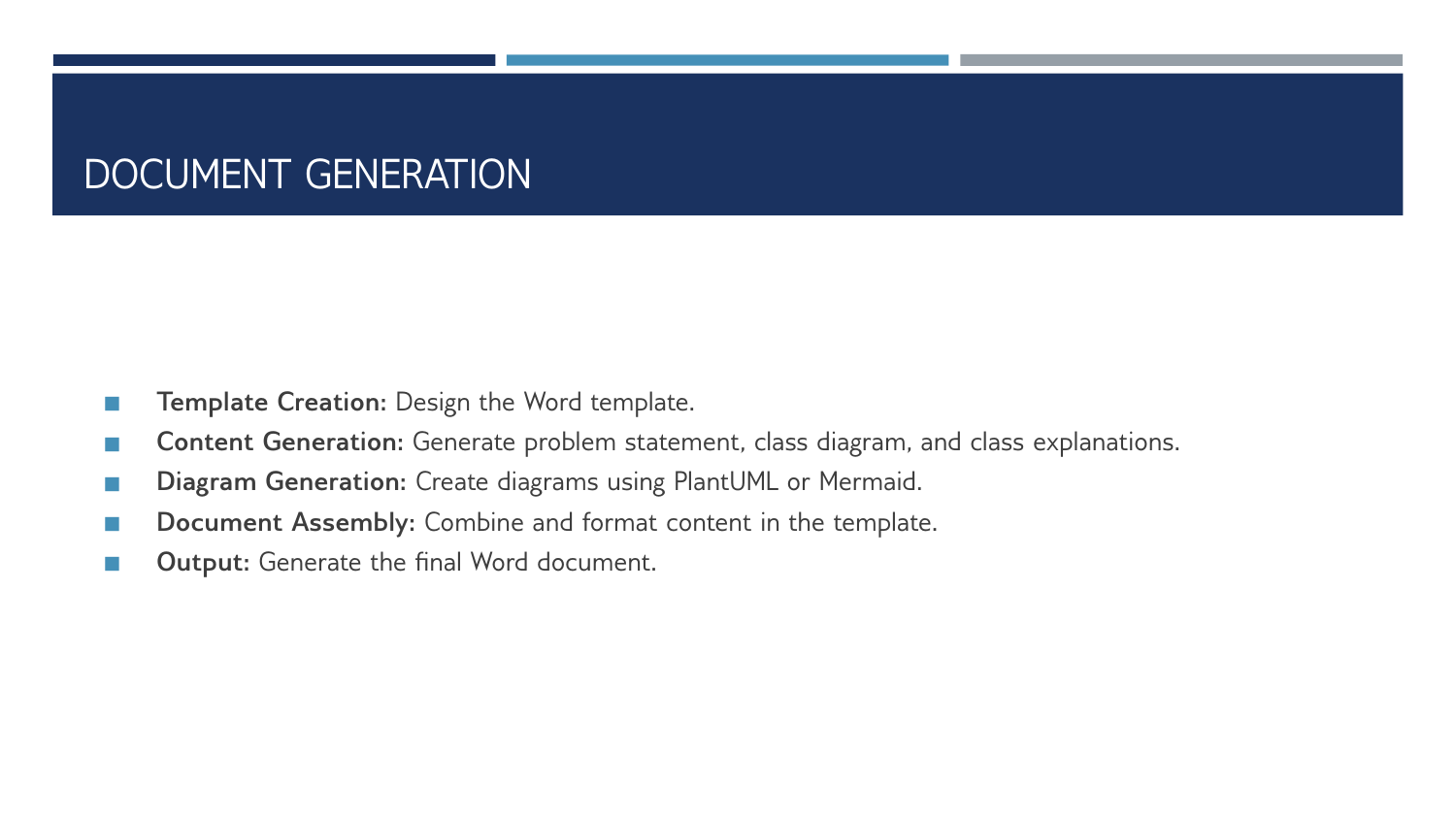

# DOCUMENT GENERATION
Template Creation: Design the Word template.
Content Generation: Generate problem statement, class diagram, and class explanations.
Diagram Generation: Create diagrams using PlantUML or Mermaid.
Document Assembly: Combine and format content in the template.
Output: Generate the final Word document.